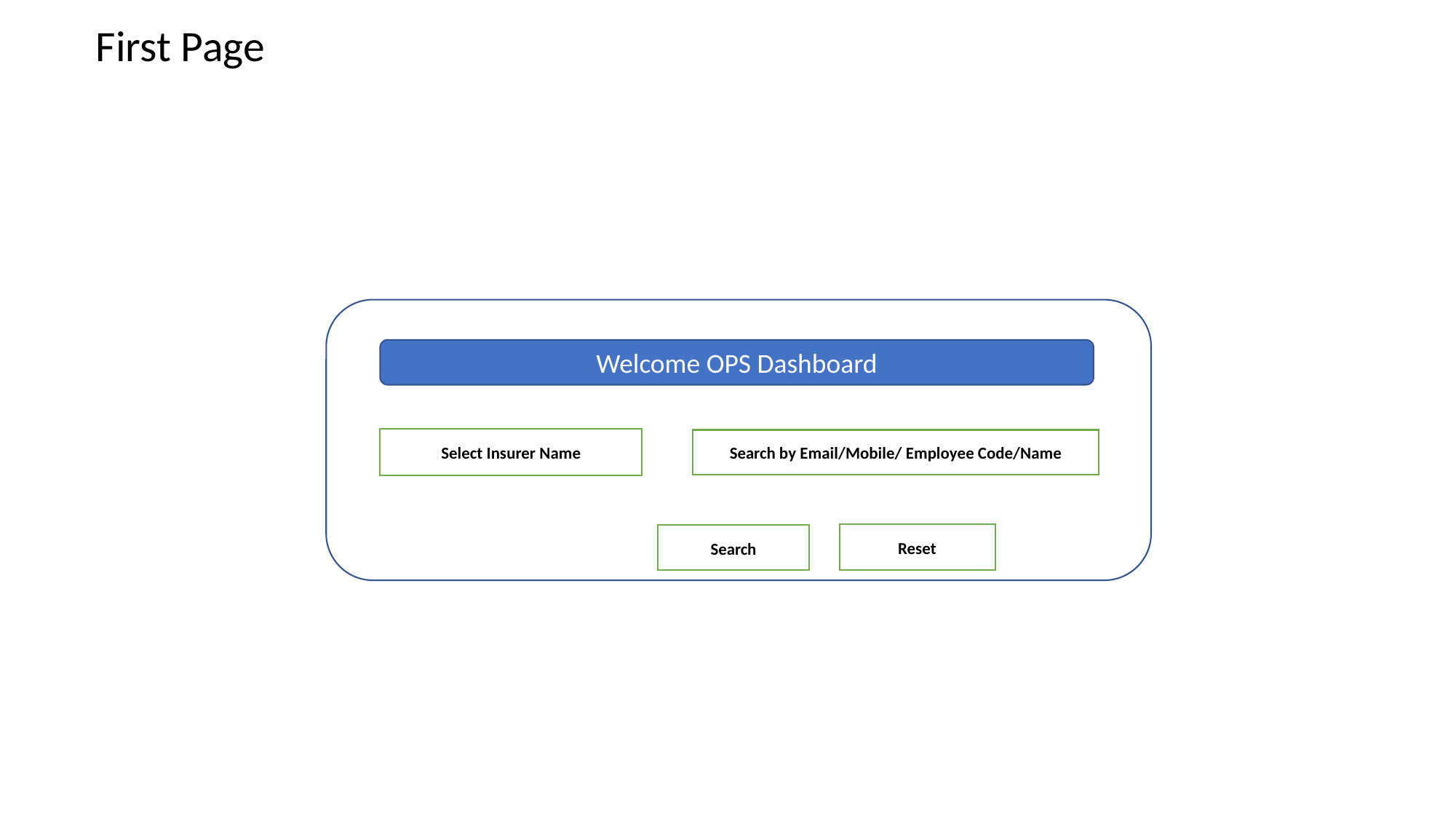

# First Page

Welcome OPS Dashboard

Select Insurer Name

Search by Email/Mobile/ Employee Code/Name

Reset
Search